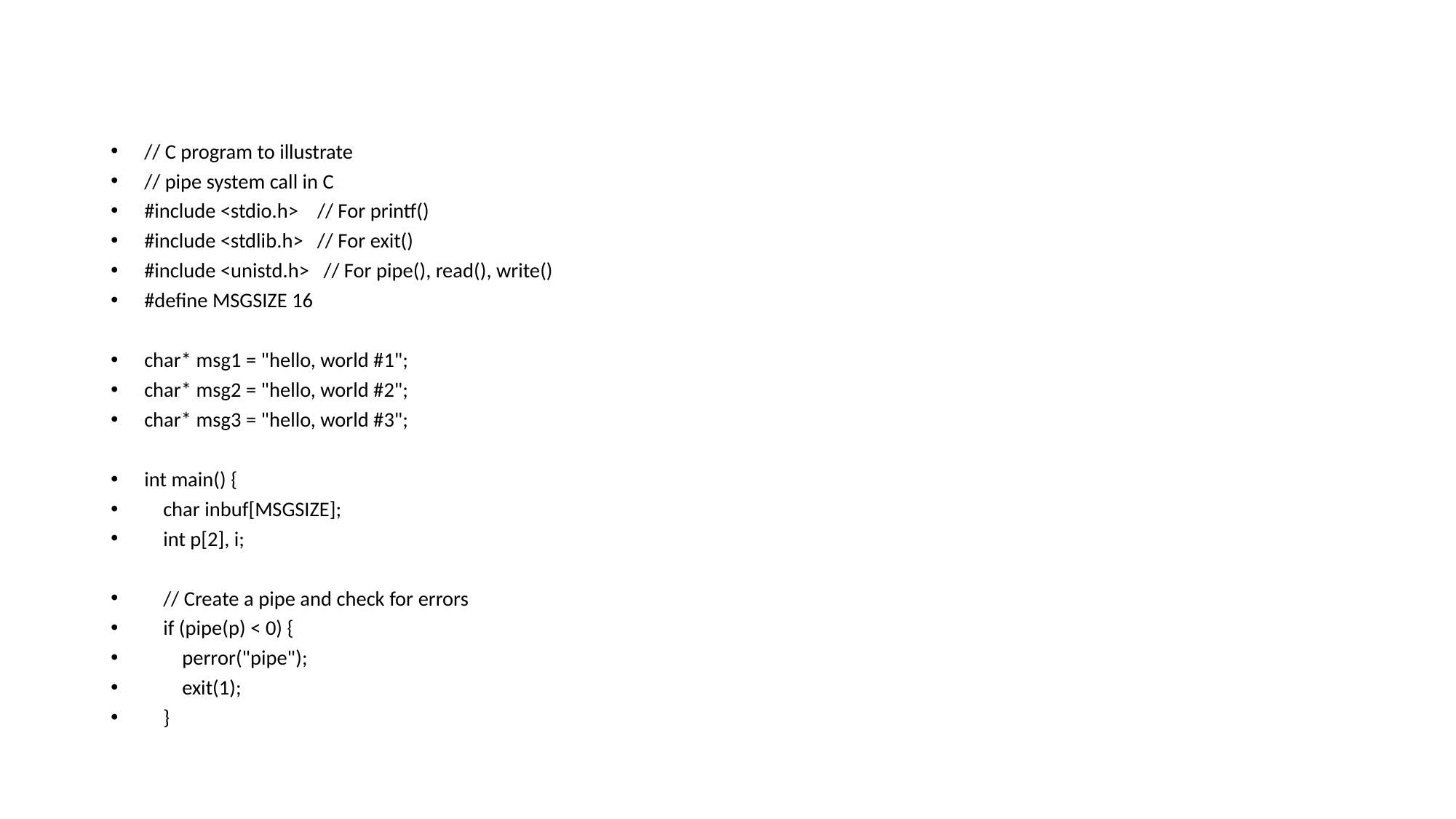

#
// C program to illustrate
// pipe system call in C
#include <stdio.h>    // For printf()
#include <stdlib.h>   // For exit()
#include <unistd.h>   // For pipe(), read(), write()
#define MSGSIZE 16

char* msg1 = "hello, world #1";
char* msg2 = "hello, world #2";
char* msg3 = "hello, world #3";

int main() {
    char inbuf[MSGSIZE];
    int p[2], i;

    // Create a pipe and check for errors
    if (pipe(p) < 0) {
        perror("pipe");
        exit(1);
    }